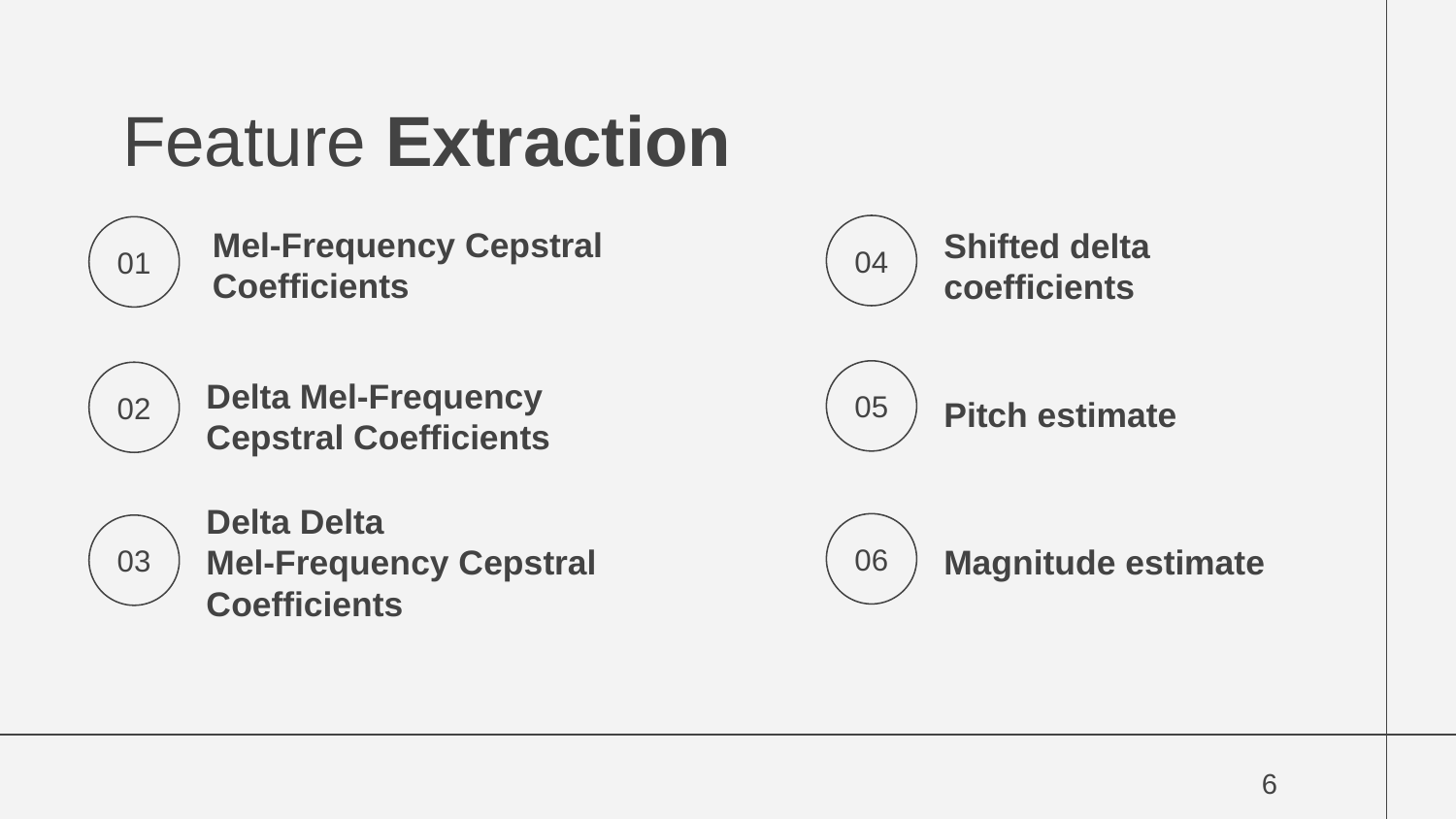

# Feature Extraction
04
01
Shifted delta coefficients
Mel-Frequency Cepstral Coefficients
05
02
Pitch estimate
Delta Mel-Frequency Cepstral Coefficients

06
03
Delta Delta
Mel-Frequency Cepstral Coefficients

Magnitude estimate
6